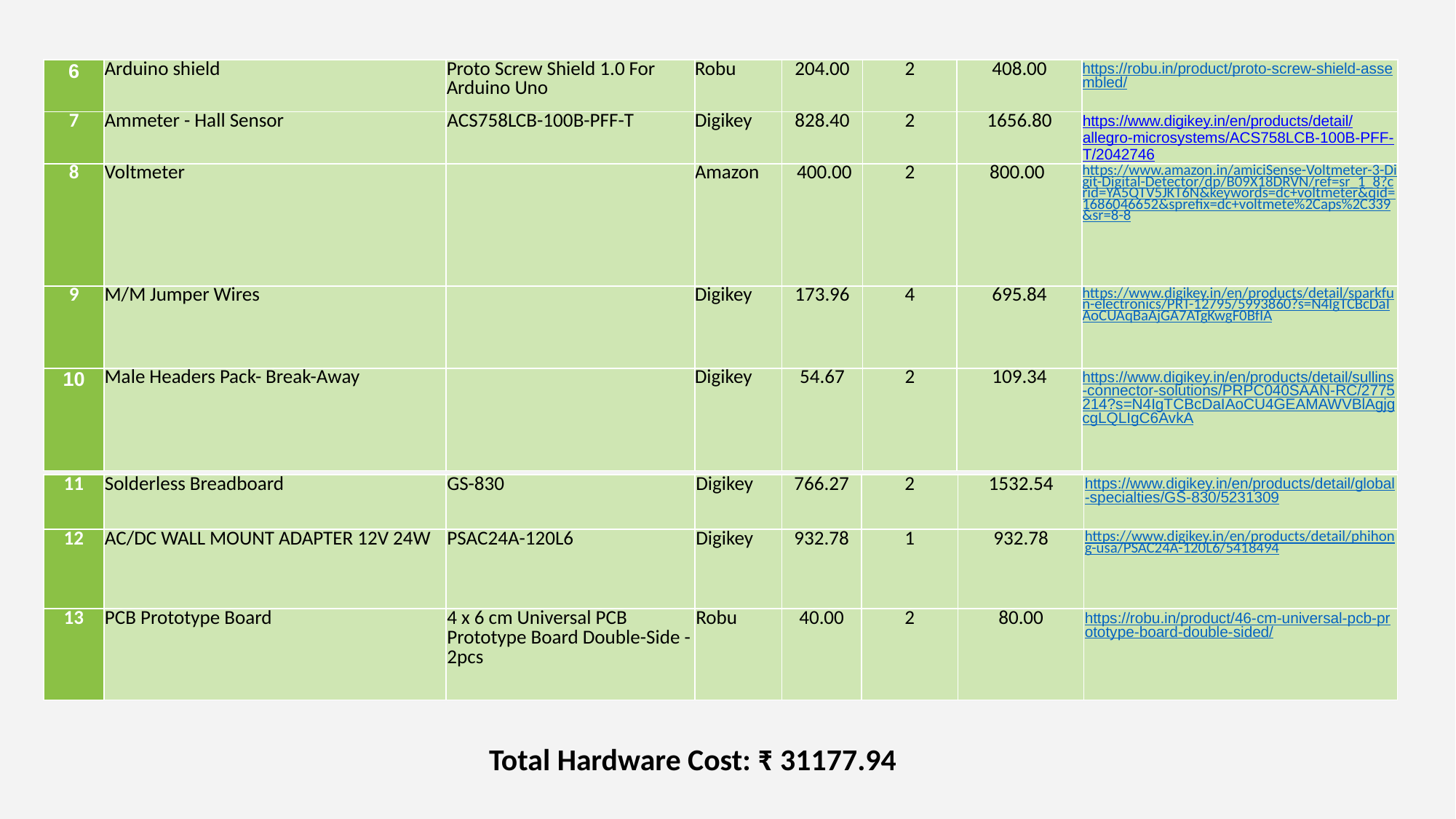

| 6 | Arduino shield | Proto Screw Shield 1.0 For Arduino Uno | Robu | 204.00 | 2 | 408.00 | https://robu.in/product/proto-screw-shield-assembled/ |
| --- | --- | --- | --- | --- | --- | --- | --- |
| 7 | Ammeter - Hall Sensor | ACS758LCB-100B-PFF-T | Digikey | 828.40 | 2 | 1656.80 | https://www.digikey.in/en/products/detail/allegro-microsystems/ACS758LCB-100B-PFF-T/2042746 |
| 8 | Voltmeter |  | Amazon | 400.00 | 2 | 800.00 | https://www.amazon.in/amiciSense-Voltmeter-3-Digit-Digital-Detector/dp/B09X18DRVN/ref=sr\_1\_8?crid=YA5QTV5JKT6N&keywords=dc+voltmeter&qid=1686046652&sprefix=dc+voltmete%2Caps%2C339&sr=8-8 |
| 9 | M/M Jumper Wires |  | Digikey | 173.96 | 4 | 695.84 | https://www.digikey.in/en/products/detail/sparkfun-electronics/PRT-12795/5993860?s=N4IgTCBcDaIAoCUAqBaAjGA7ATgKwgF0BfIA |
| 10 | Male Headers Pack- Break-Away |  | Digikey | 54.67 | 2 | 109.34 | https://www.digikey.in/en/products/detail/sullins-connector-solutions/PRPC040SAAN-RC/2775214?s=N4IgTCBcDaIAoCU4GEAMAWVBlAgjgcgLQLIgC6AvkA |
| 11 | Solderless Breadboard | GS-830 | Digikey | 766.27 | 2 | 1532.54 | https://www.digikey.in/en/products/detail/global-specialties/GS-830/5231309 |
| --- | --- | --- | --- | --- | --- | --- | --- |
| 12 | AC/DC WALL MOUNT ADAPTER 12V 24W | PSAC24A-120L6 | Digikey | 932.78 | 1 | 932.78 | https://www.digikey.in/en/products/detail/phihong-usa/PSAC24A-120L6/5418494 |
| 13 | PCB Prototype Board | 4 x 6 cm Universal PCB Prototype Board Double-Side -2pcs | Robu | 40.00 | 2 | 80.00 | https://robu.in/product/46-cm-universal-pcb-prototype-board-double-sided/ |
Total Hardware Cost: ₹ 31177.94